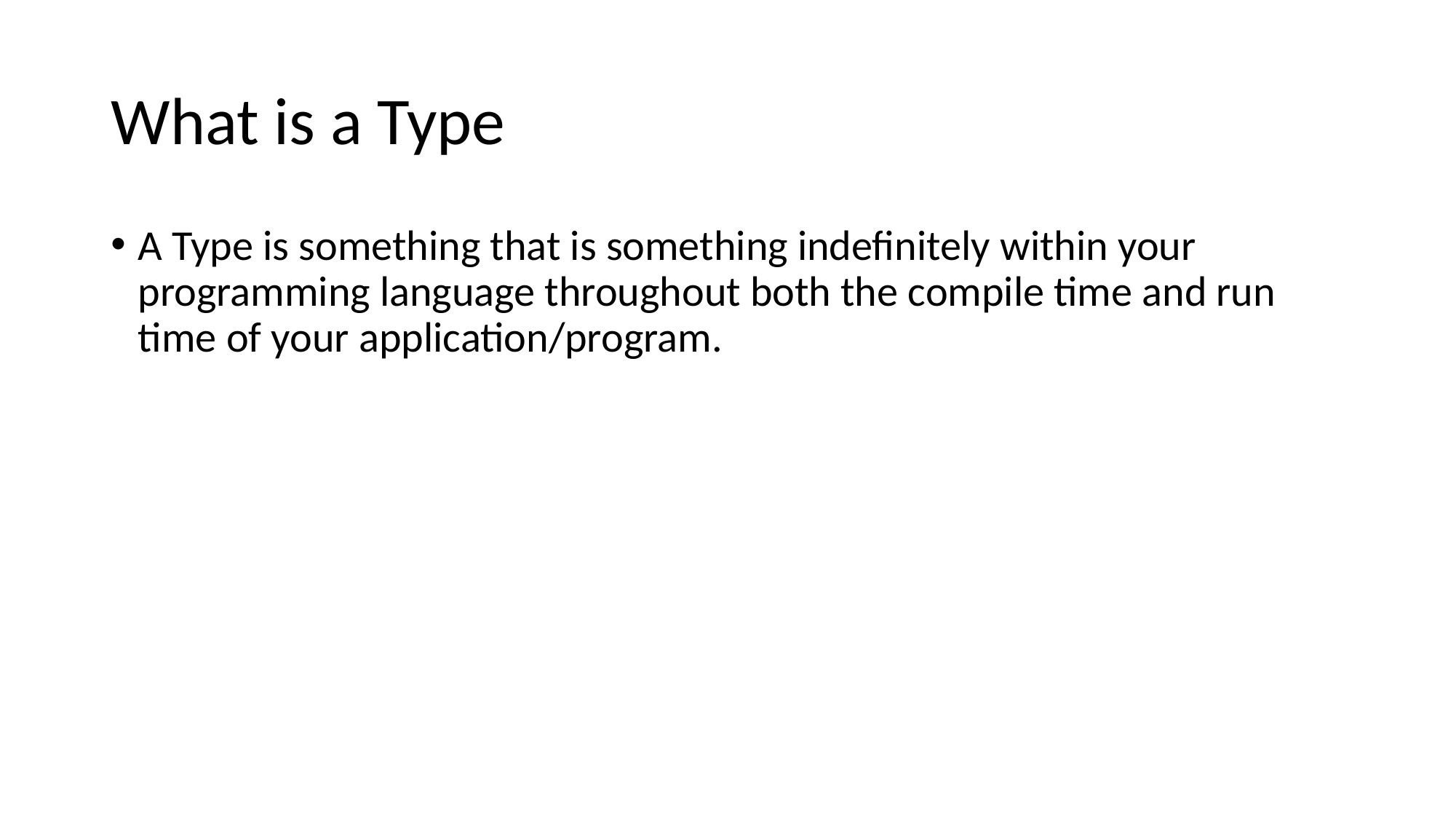

# What is a Type
A Type is something that is something indefinitely within your programming language throughout both the compile time and run time of your application/program.